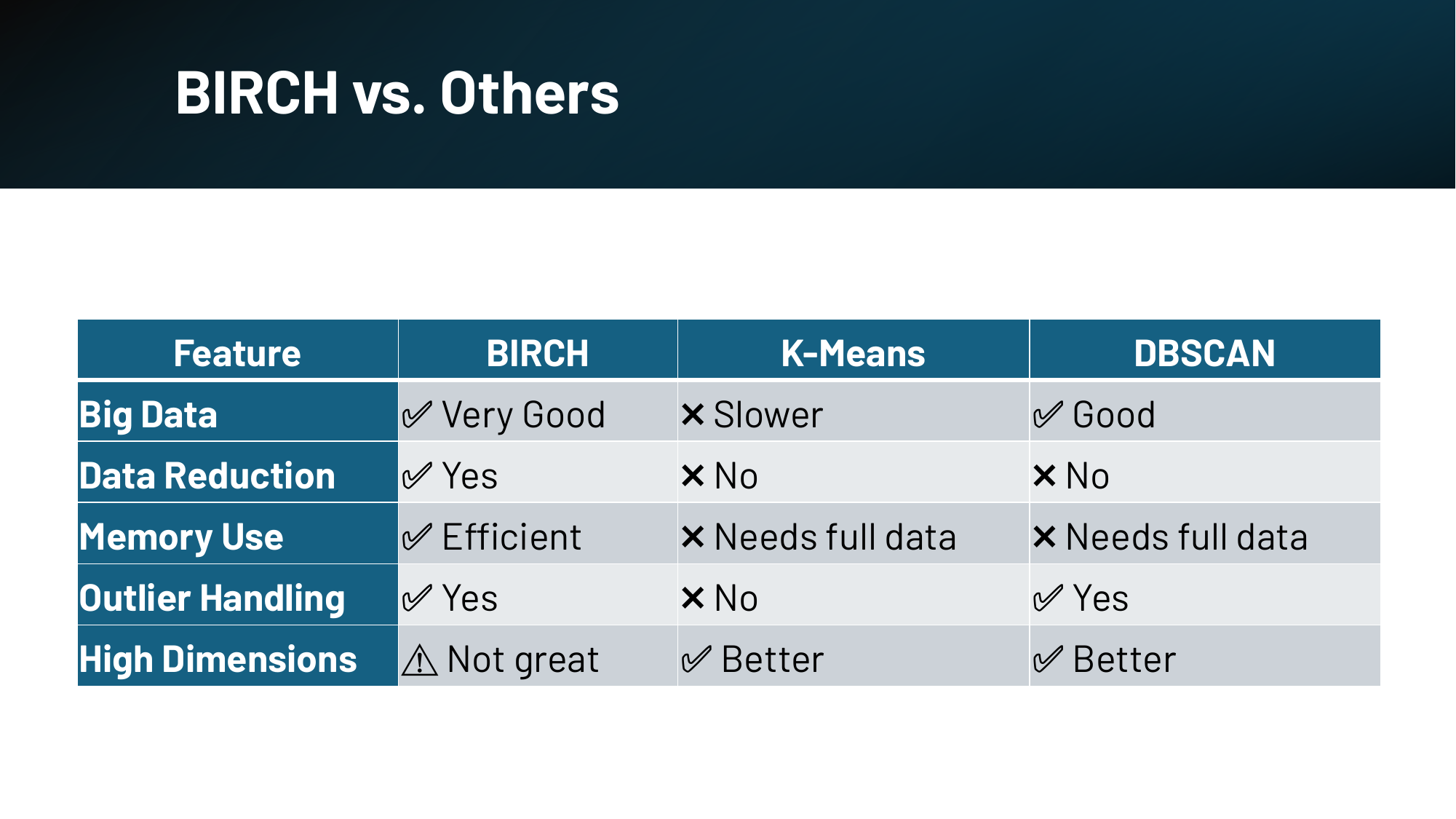

# BIRCH vs. Others
| Feature | BIRCH | K-Means | DBSCAN |
| --- | --- | --- | --- |
| Big Data | ✅ Very Good | ❌ Slower | ✅ Good |
| Data Reduction | ✅ Yes | ❌ No | ❌ No |
| Memory Use | ✅ Efficient | ❌ Needs full data | ❌ Needs full data |
| Outlier Handling | ✅ Yes | ❌ No | ✅ Yes |
| High Dimensions | ⚠️ Not great | ✅ Better | ✅ Better |